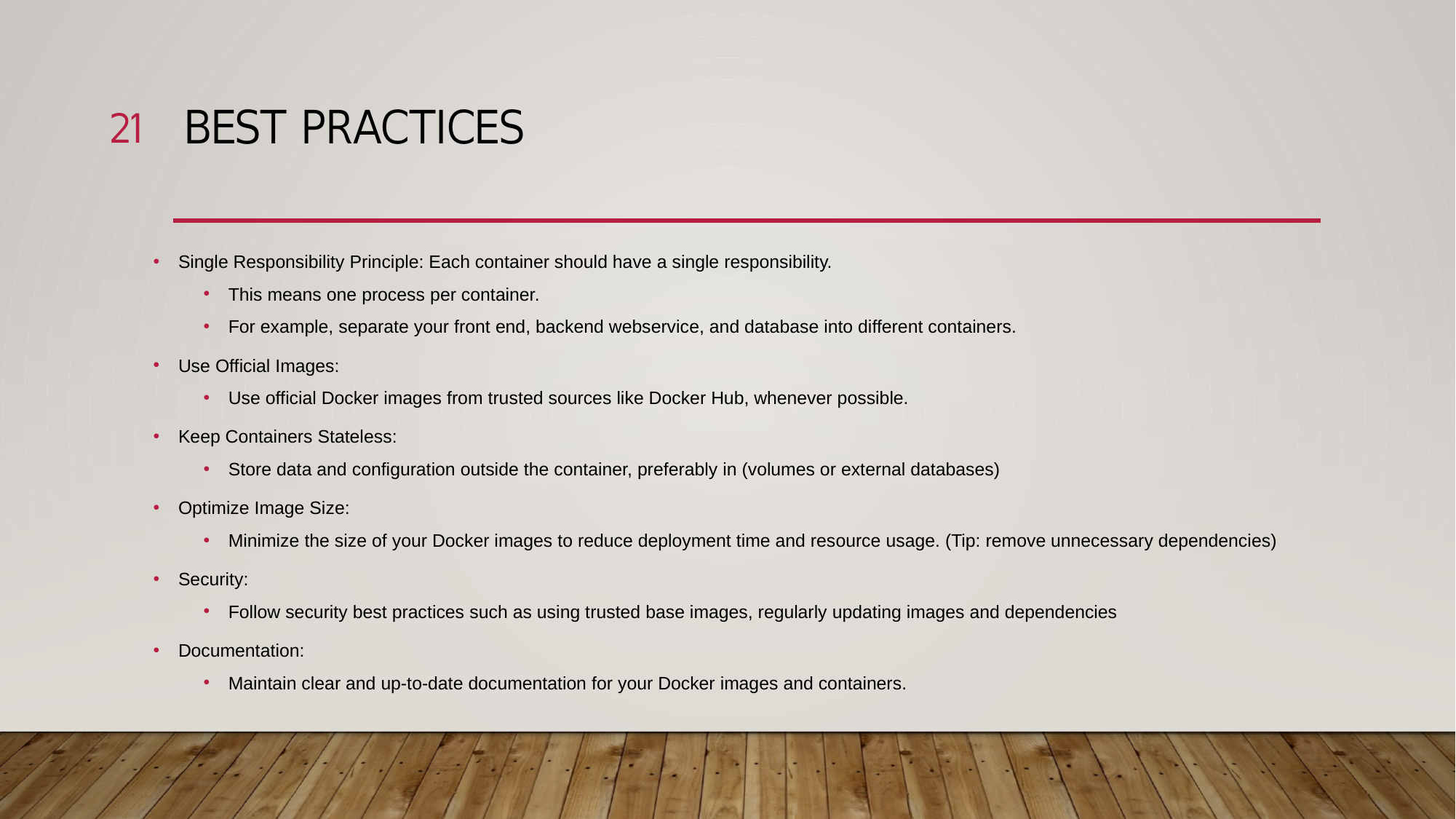

21
# Best Practices
Single Responsibility Principle: Each container should have a single responsibility.
This means one process per container.
For example, separate your front end, backend webservice, and database into different containers.
Use Official Images:
Use official Docker images from trusted sources like Docker Hub, whenever possible.
Keep Containers Stateless:
Store data and configuration outside the container, preferably in (volumes or external databases)
Optimize Image Size:
Minimize the size of your Docker images to reduce deployment time and resource usage. (Tip: remove unnecessary dependencies)
Security:
Follow security best practices such as using trusted base images, regularly updating images and dependencies
Documentation:
Maintain clear and up-to-date documentation for your Docker images and containers.